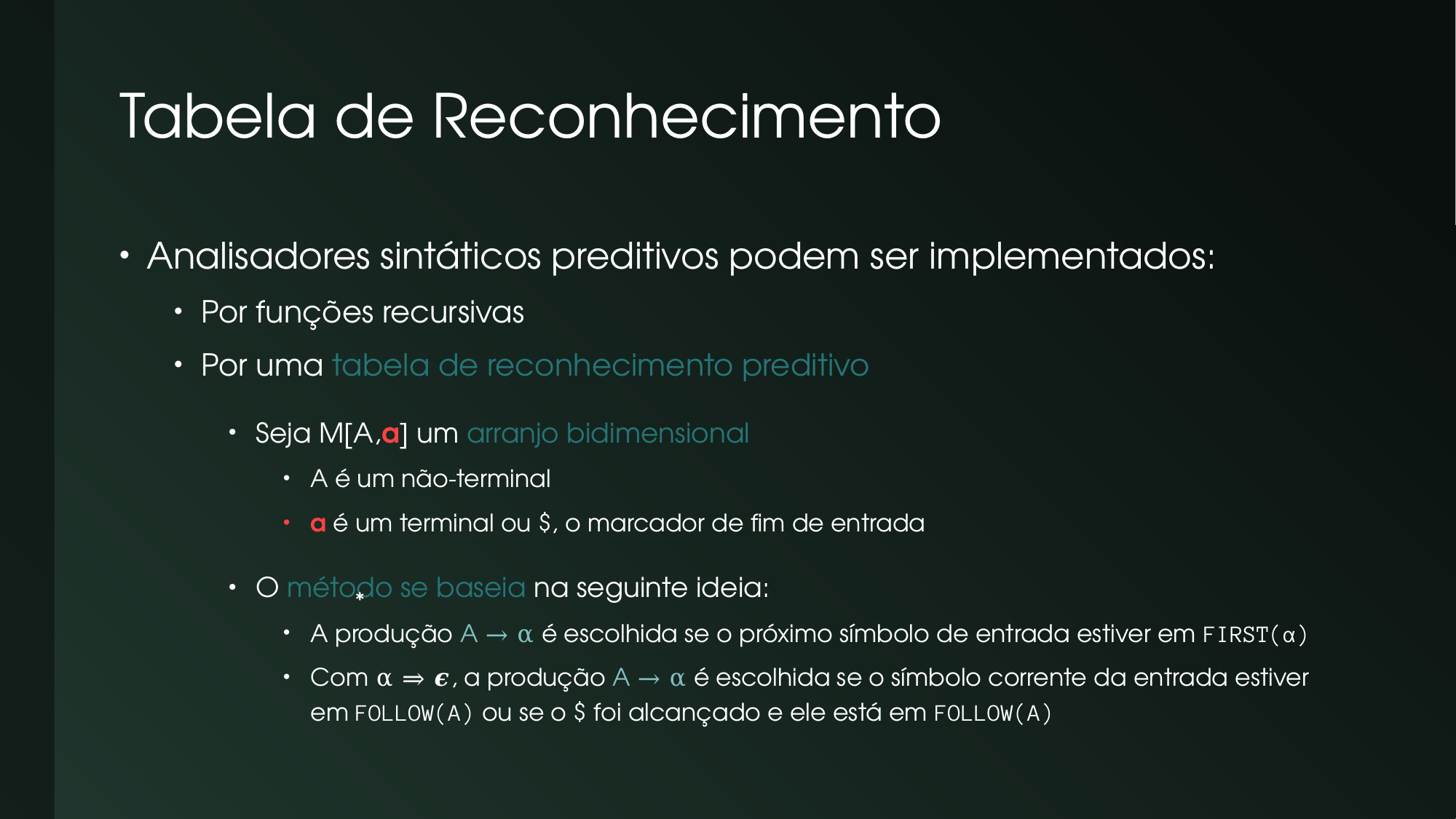

# Tabela de Reconhecimento
Analisadores sintáticos preditivos podem ser implementados:
Por funções recursivas
Por uma tabela de reconhecimento preditivo
Seja M[A,a] um arranjo bidimensional
A é um não-terminal
a é um terminal ou $, o marcador de fim de entrada
O método se baseia na seguinte ideia:
A produção A → α é escolhida se o próximo símbolo de entrada estiver em FIRST(α)
Com α ⇒ 𝝐, a produção A → α é escolhida se o símbolo corrente da entrada estiver
em FOLLOW(A) ou se o $ foi alcançado e ele está em FOLLOW(A)
*